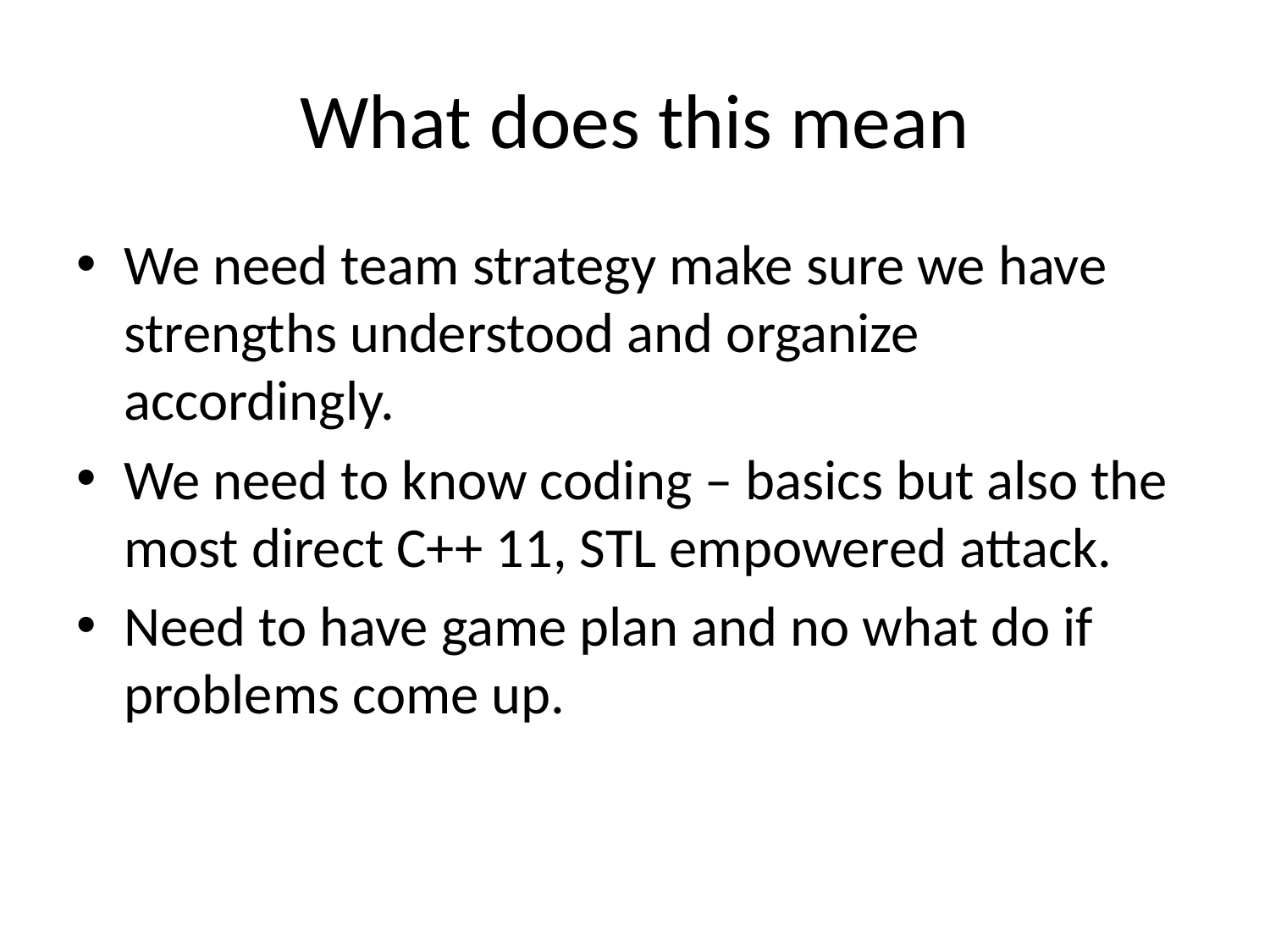

# What does this mean
We need team strategy make sure we have strengths understood and organize accordingly.
We need to know coding – basics but also the most direct C++ 11, STL empowered attack.
Need to have game plan and no what do if problems come up.